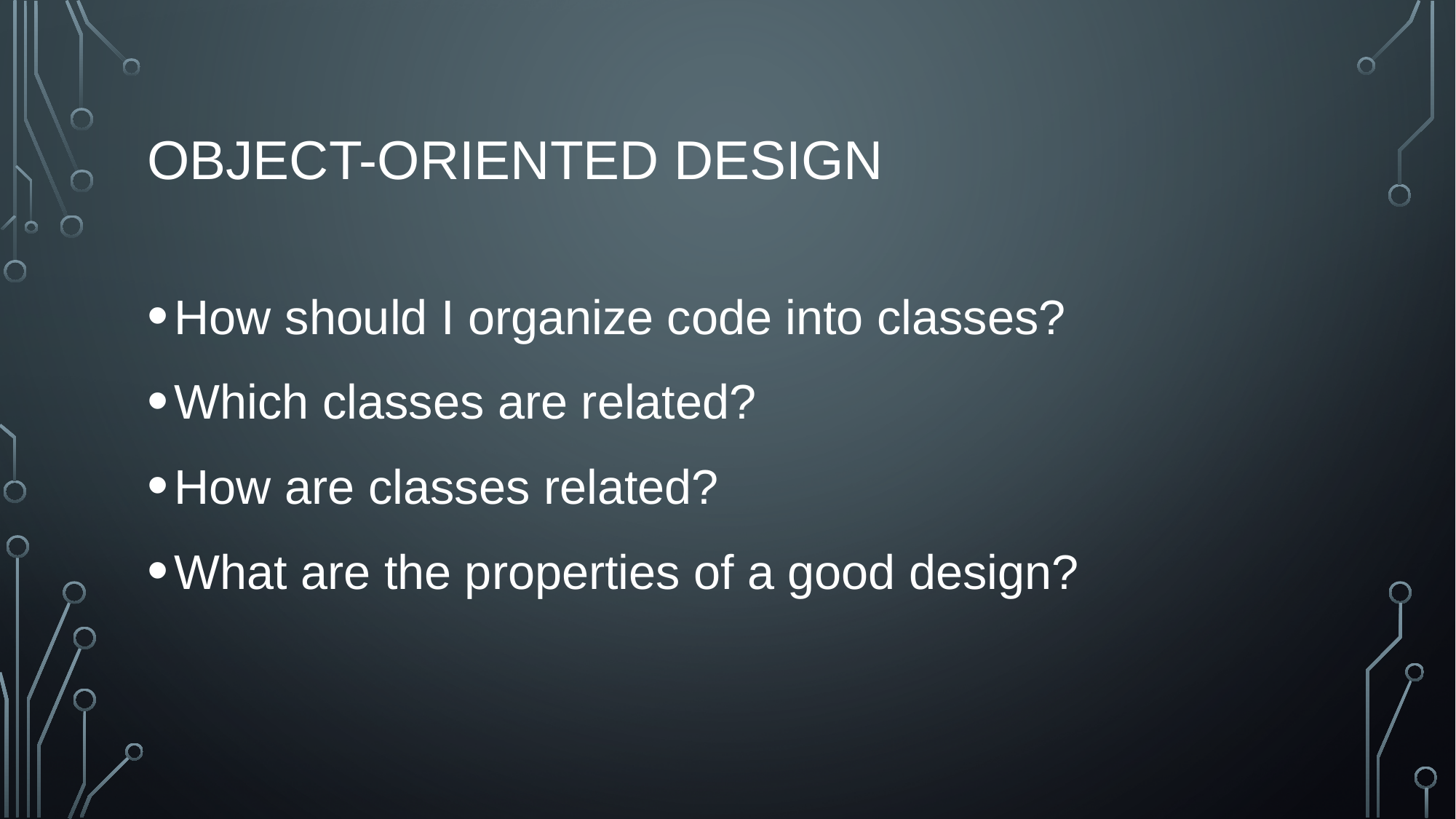

# Object-oriented design
How should I organize code into classes?
Which classes are related?
How are classes related?
What are the properties of a good design?